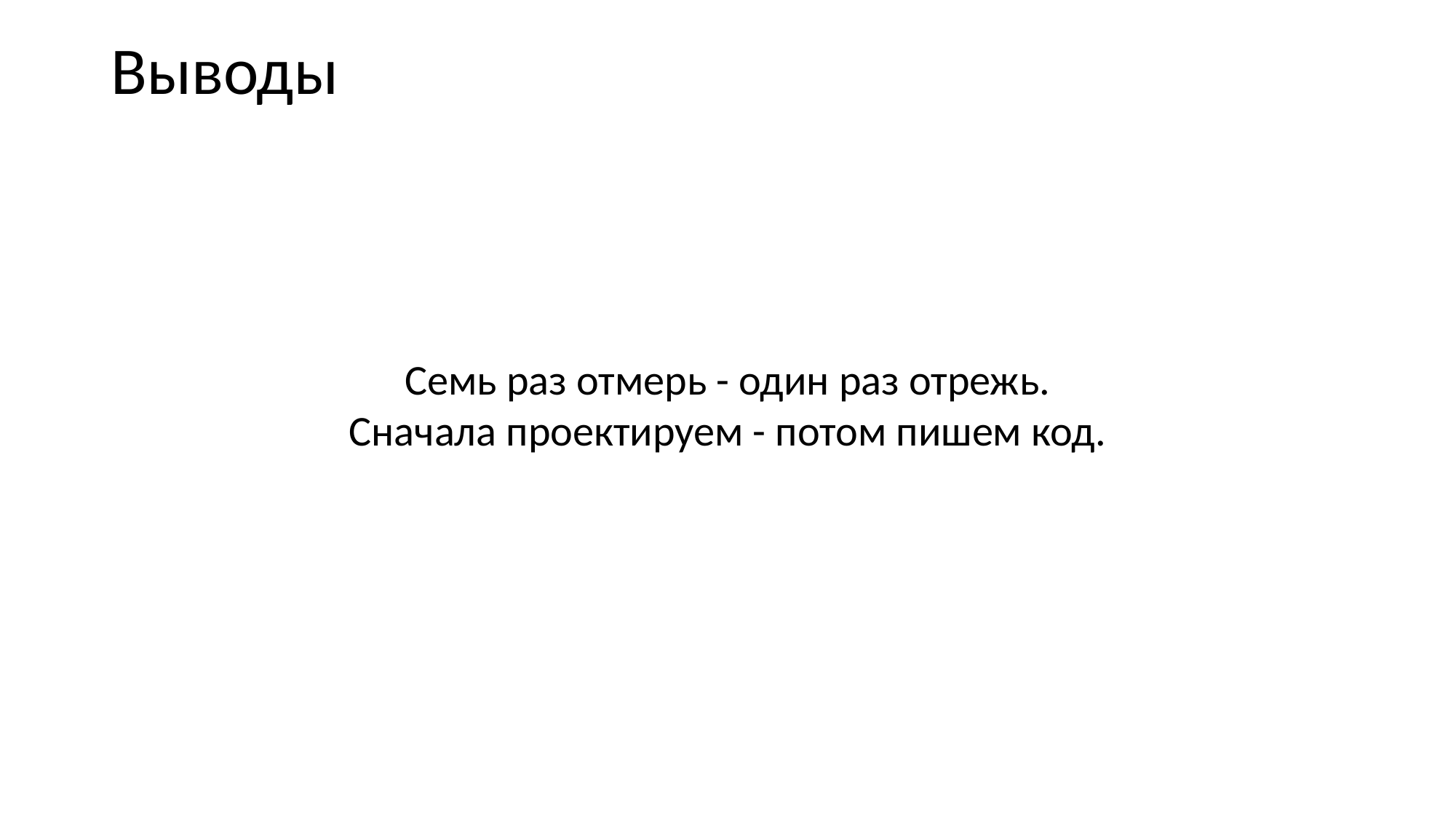

Выводы
Семь раз отмерь - один раз отрежь.
Сначала проектируем - потом пишем код.